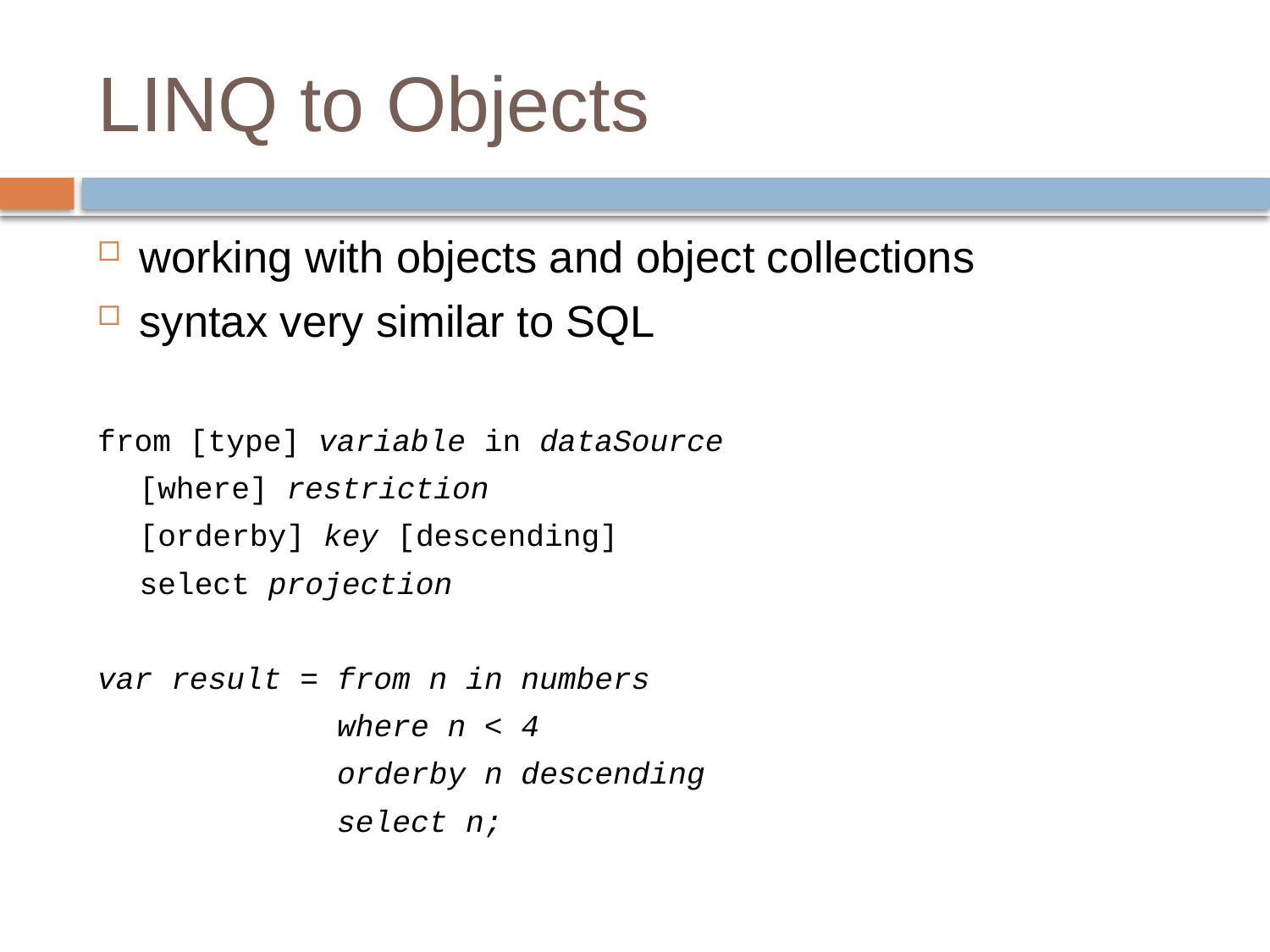

# LINQ to Objects
working with objects and object collections
syntax very similar to SQL

from [type] variable in dataSource
	[where] restriction
	[orderby] key [descending]
	select projection

var result = from n in numbers
             where n < 4
             orderby n descending
             select n;